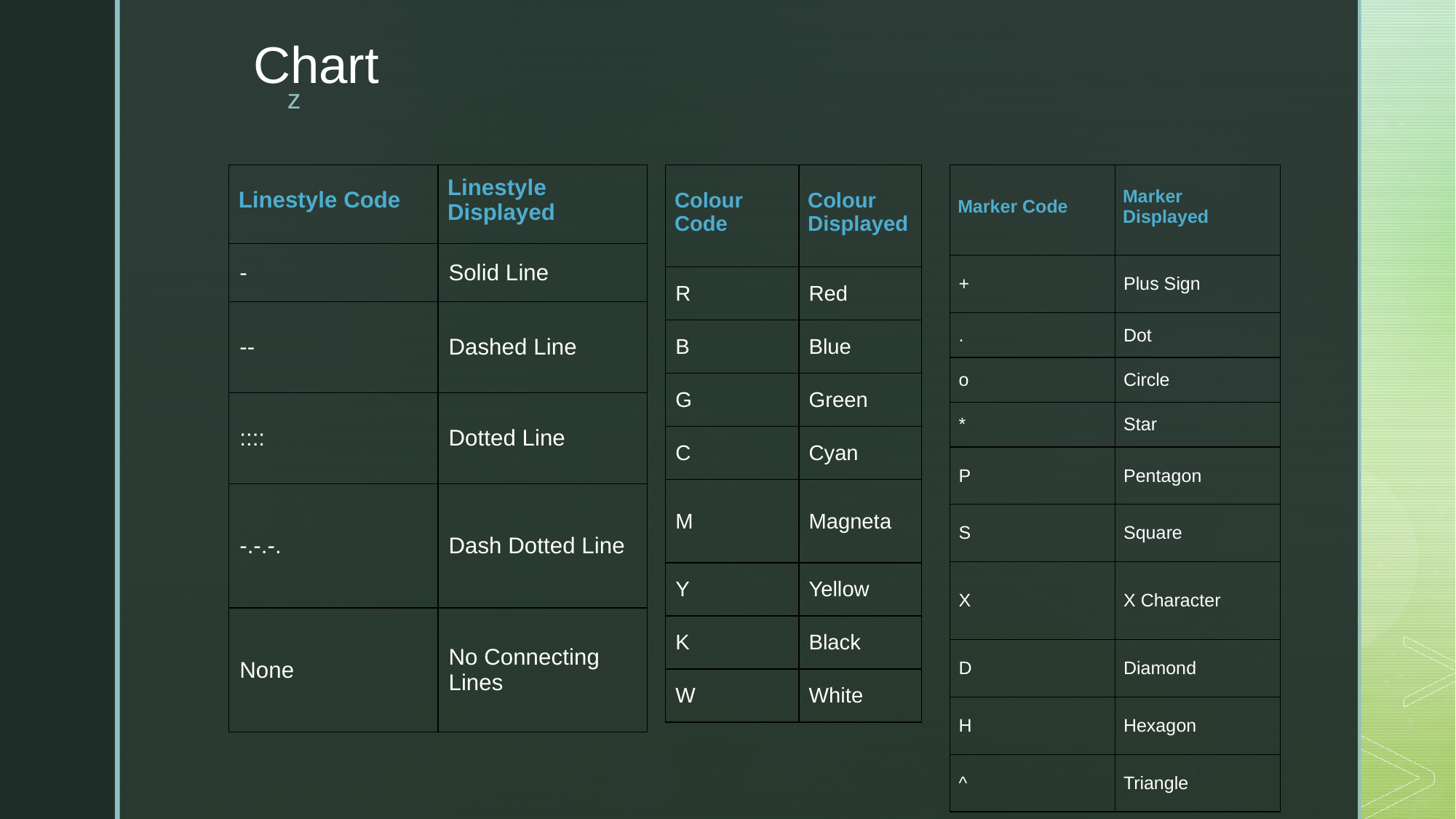

# Chart
| Linestyle Code | Linestyle Displayed |
| --- | --- |
| - | Solid Line |
| -- | Dashed Line |
| :::: | Dotted Line |
| -.-.-. | Dash Dotted Line |
| None | No Connecting Lines |
| Colour Code | Colour Displayed |
| --- | --- |
| R | Red |
| B | Blue |
| G | Green |
| C | Cyan |
| M | Magneta |
| Y | Yellow |
| K | Black |
| W | White |
| Marker Code | Marker Displayed |
| --- | --- |
| + | Plus Sign |
| . | Dot |
| o | Circle |
| \* | Star |
| P | Pentagon |
| S | Square |
| X | X Character |
| D | Diamond |
| H | Hexagon |
| ^ | Triangle |